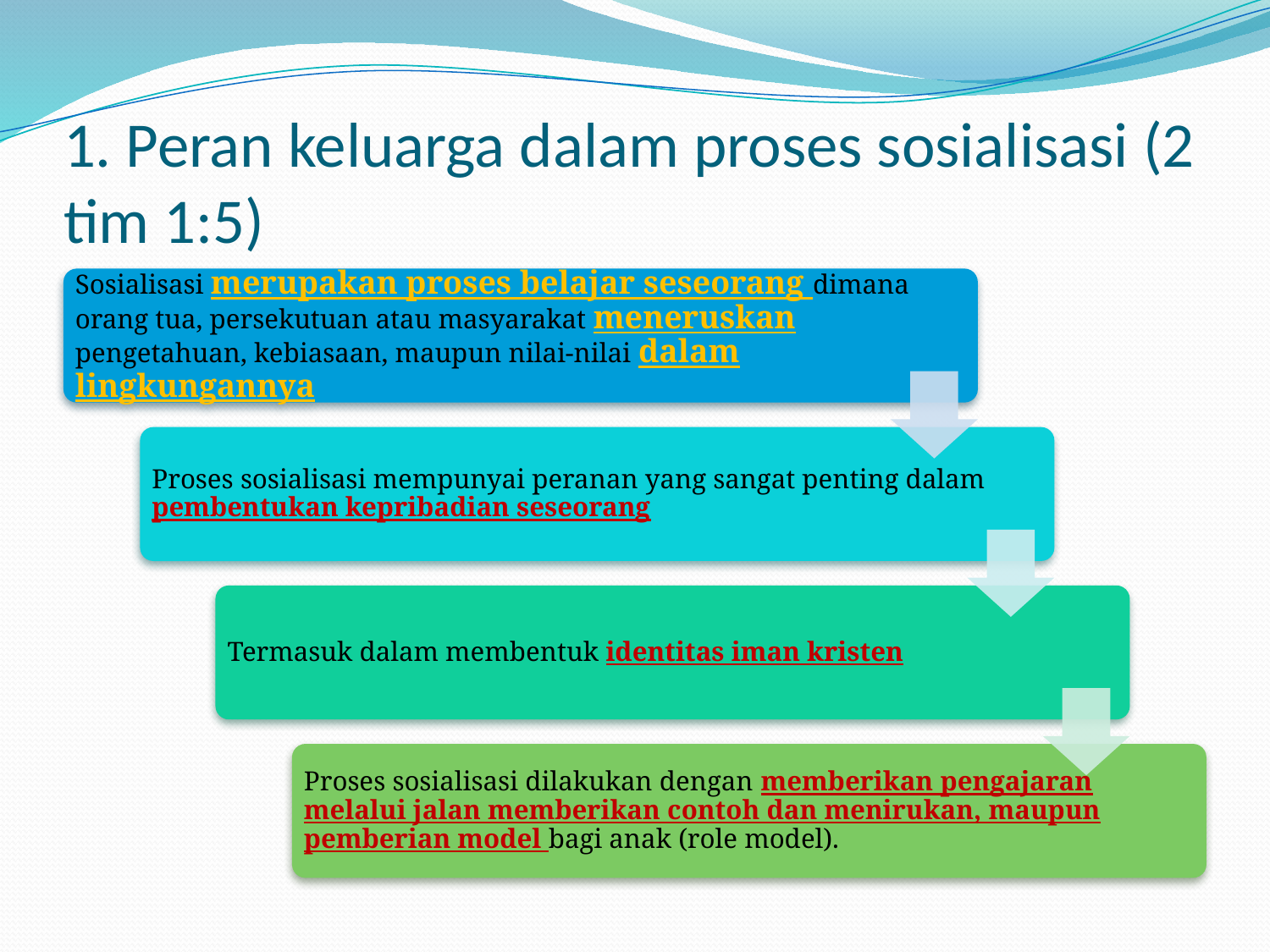

# 1. Peran keluarga dalam proses sosialisasi (2 tim 1:5)
Sosialisasi merupakan proses belajar seseorang dimana orang tua, persekutuan atau masyarakat meneruskan pengetahuan, kebiasaan, maupun nilai-nilai dalam lingkungannya
Proses sosialisasi mempunyai peranan yang sangat penting dalam pembentukan kepribadian seseorang
Termasuk dalam membentuk identitas iman kristen
Proses sosialisasi dilakukan dengan memberikan pengajaran melalui jalan memberikan contoh dan menirukan, maupun pemberian model bagi anak (role model).